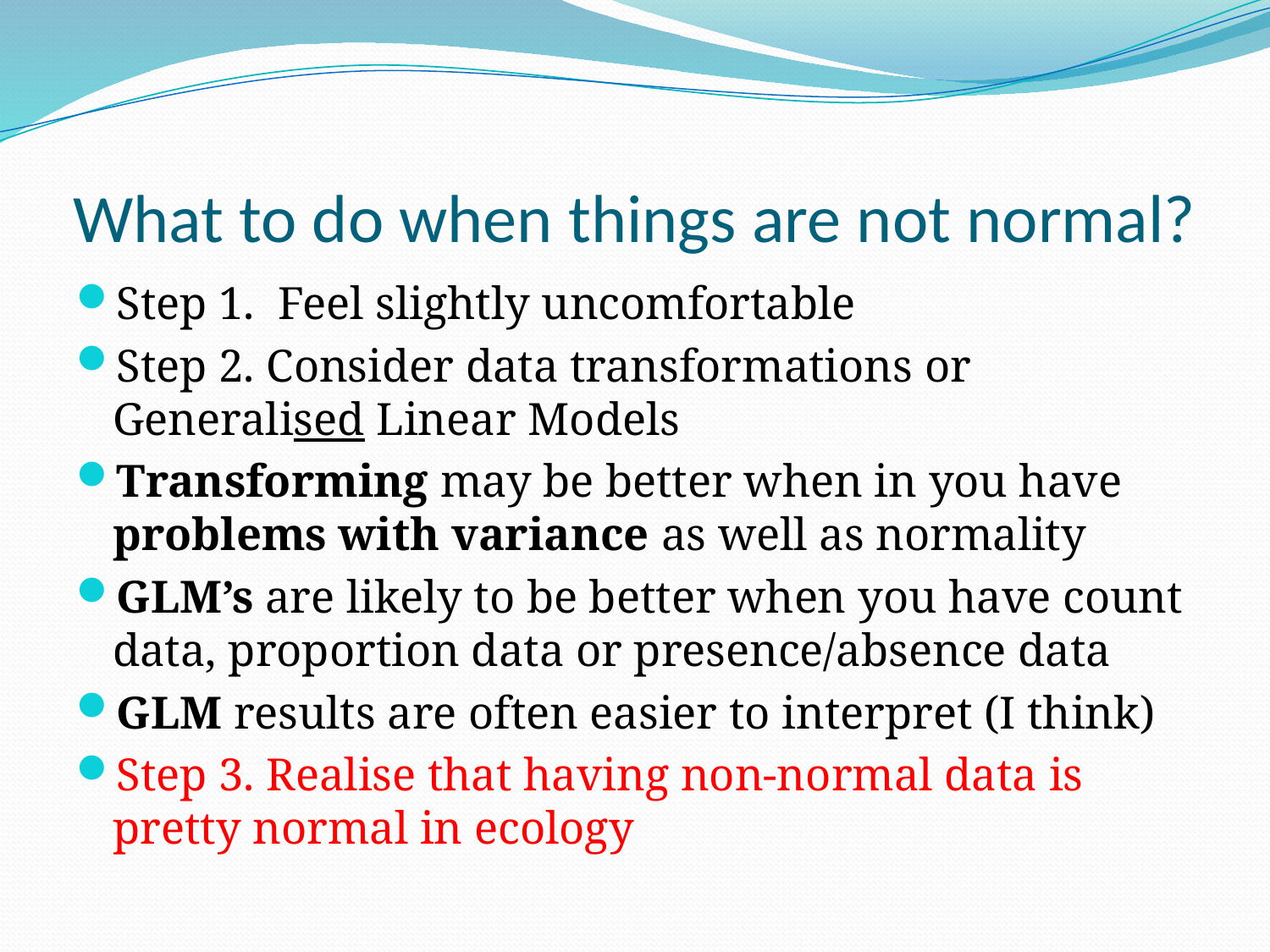

# What to do when things are not normal?
Step 1.  Feel slightly uncomfortable
Step 2. Consider data transformations or Generalised Linear Models
Transforming may be better when in you have problems with variance as well as normality
GLM’s are likely to be better when you have count data, proportion data or presence/absence data
GLM results are often easier to interpret (I think)
Step 3. Realise that having non-normal data is pretty normal in ecology